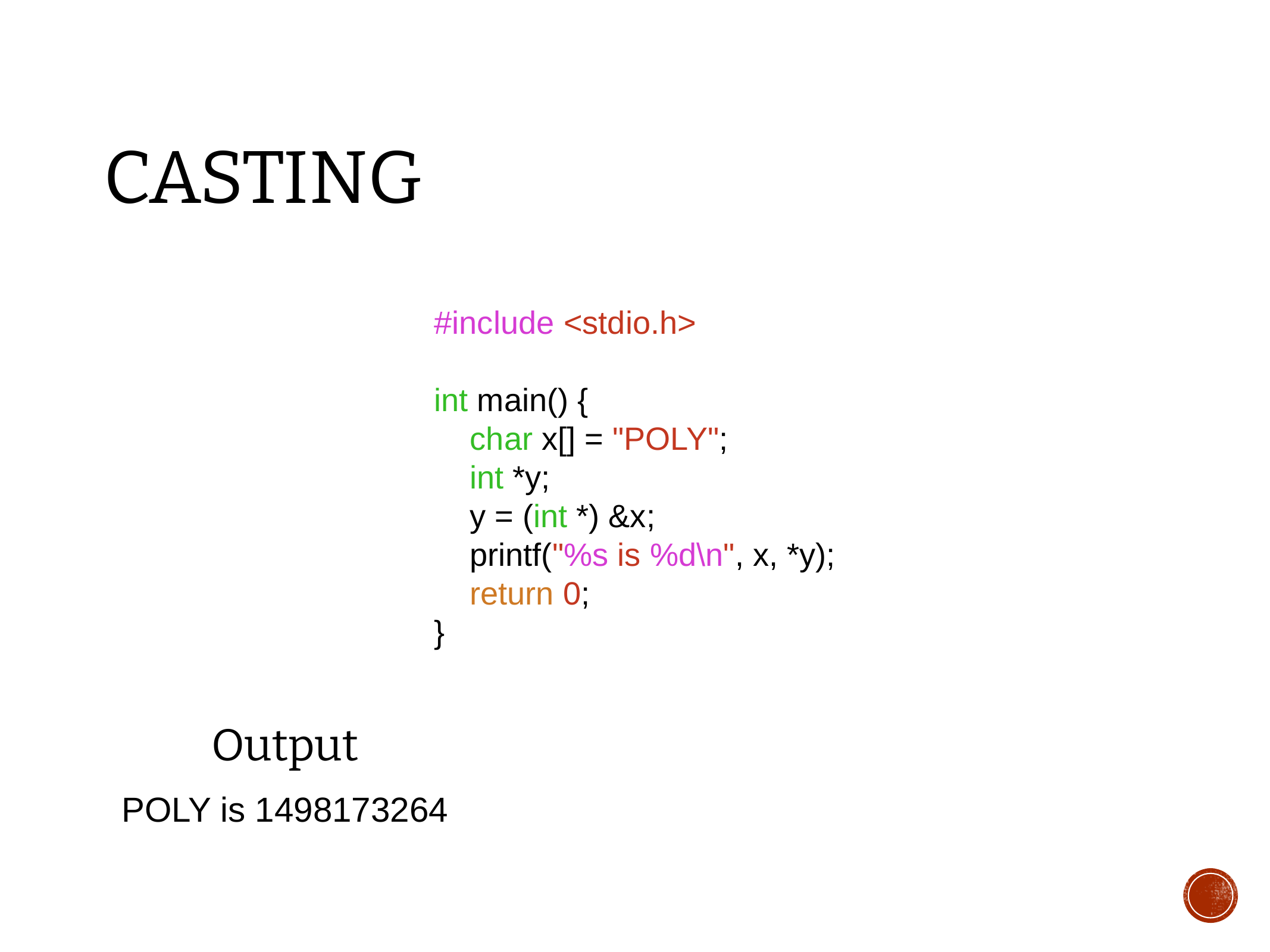

# Casting
#include <stdio.h>

int main() {
    char x[] = "POLY";
    int *y;
    y = (int *) &x;
    printf("%s is %d\n", x, *y);
    return 0;
}
Output
POLY is 1498173264